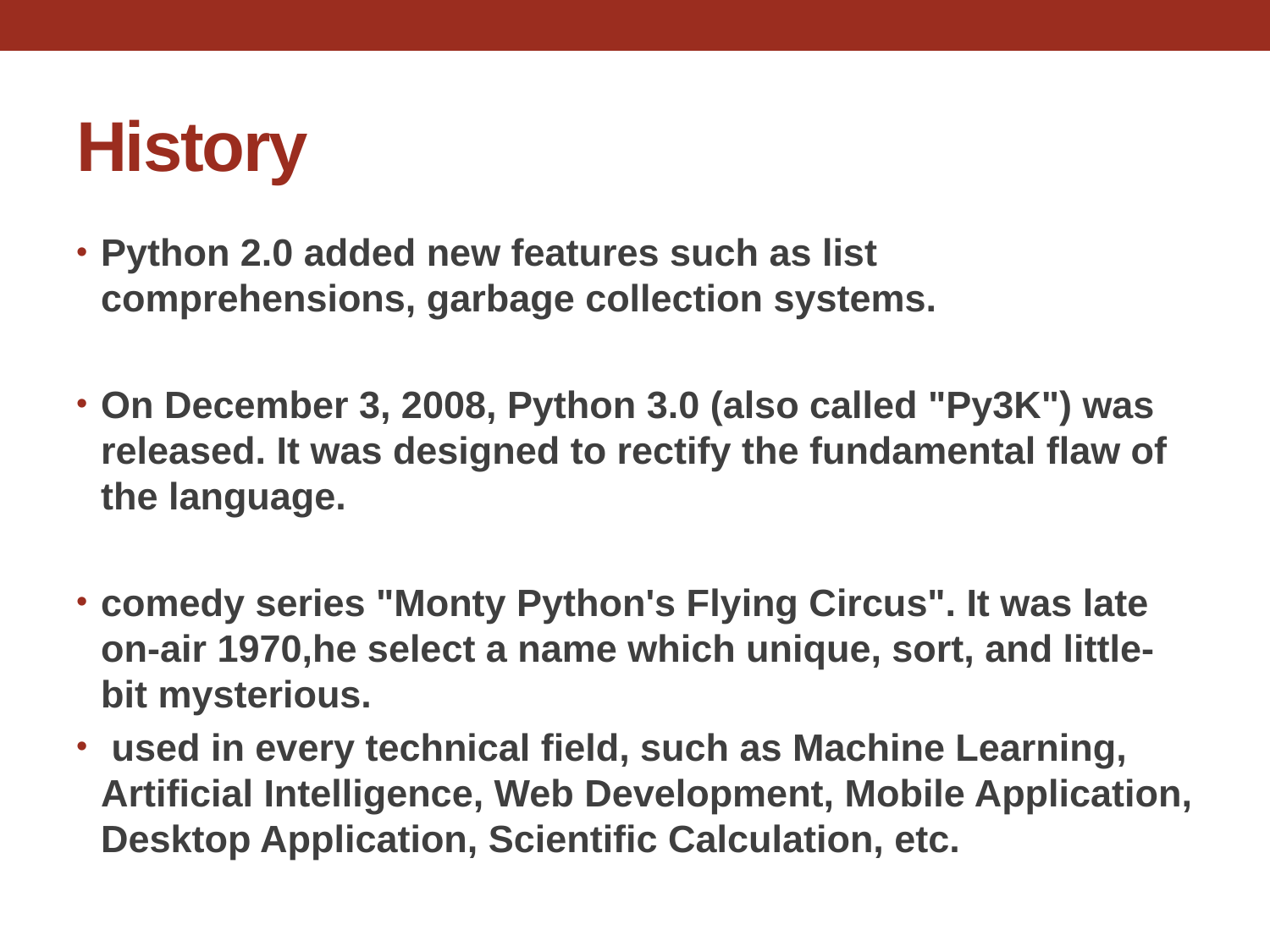

# History
Python 2.0 added new features such as list comprehensions, garbage collection systems.

On December 3, 2008, Python 3.0 (also called "Py3K") was released. It was designed to rectify the fundamental flaw of the language.

comedy series "Monty Python's Flying Circus". It was late on-air 1970,he select a name which unique, sort, and little-bit mysterious.
 used in every technical field, such as Machine Learning, Artificial Intelligence, Web Development, Mobile Application, Desktop Application, Scientific Calculation, etc.